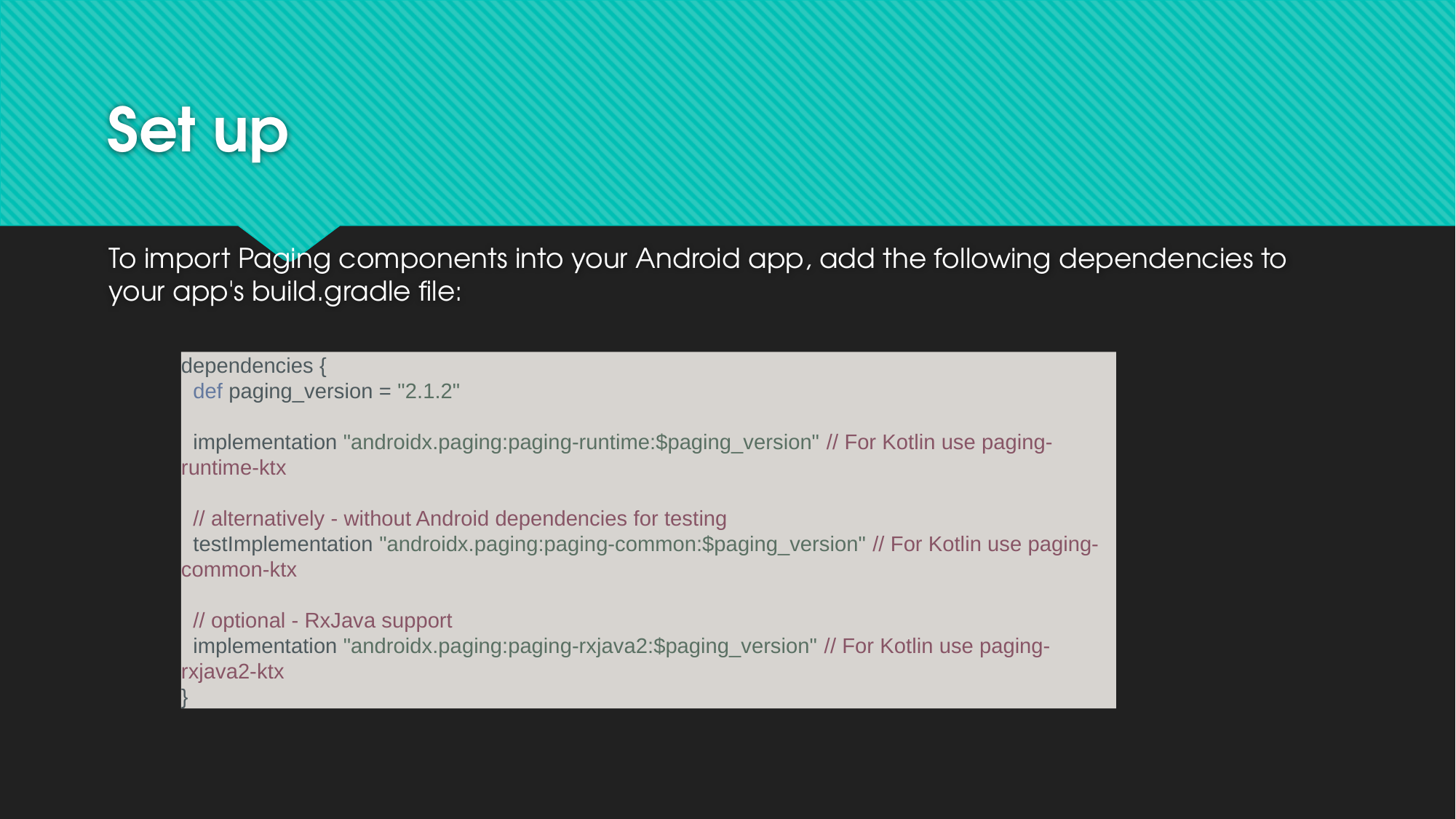

# Set up
To import Paging components into your Android app, add the following dependencies to your app's build.gradle file:

dependencies {
  def paging_version = "2.1.2"
  implementation "androidx.paging:paging-runtime:$paging_version" // For Kotlin use paging-runtime-ktx
  // alternatively - without Android dependencies for testing
  testImplementation "androidx.paging:paging-common:$paging_version" // For Kotlin use paging-common-ktx
  // optional - RxJava support
  implementation "androidx.paging:paging-rxjava2:$paging_version" // For Kotlin use paging-rxjava2-ktx
}